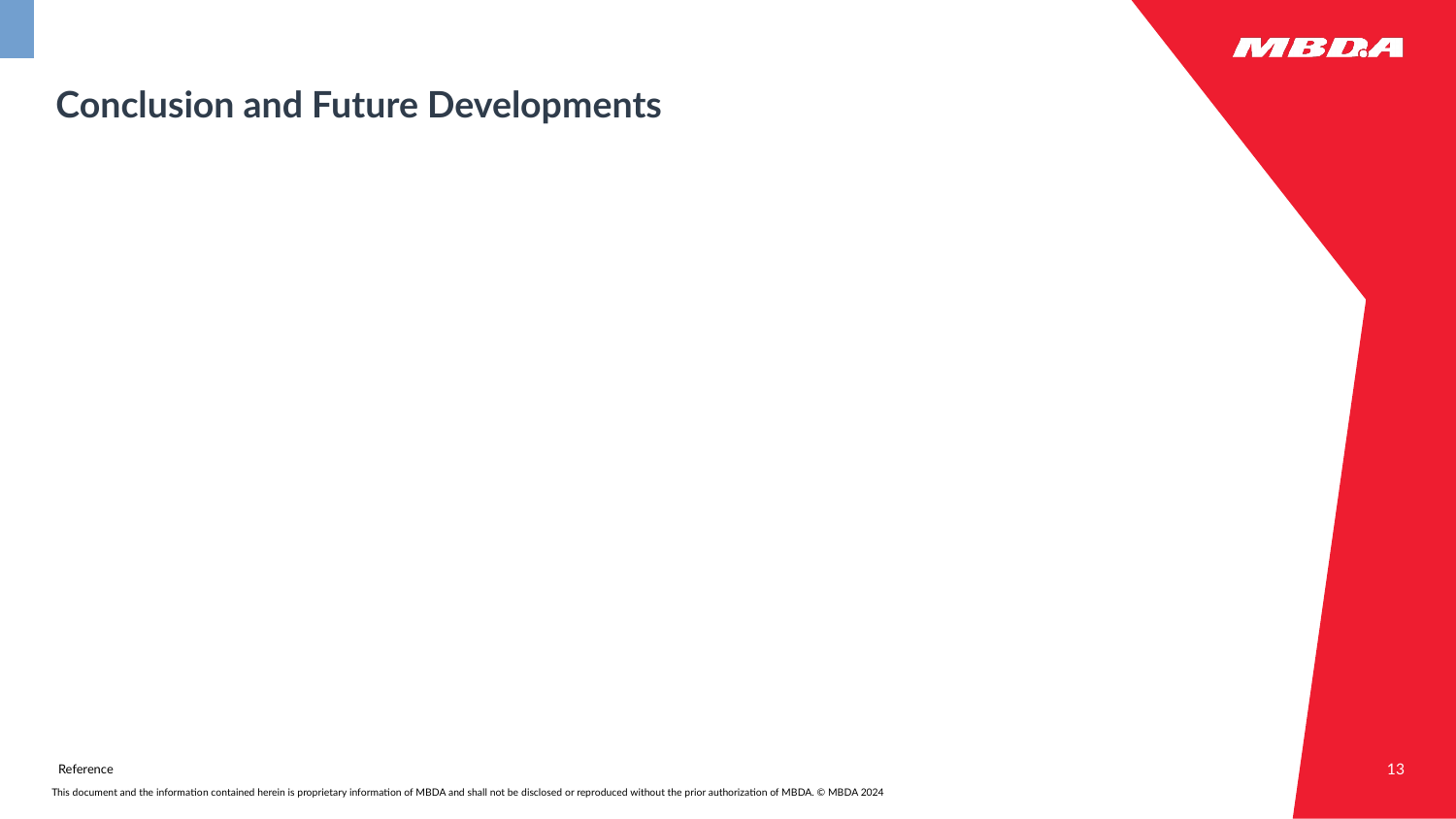

# Conclusion and Future Developments

13
Reference